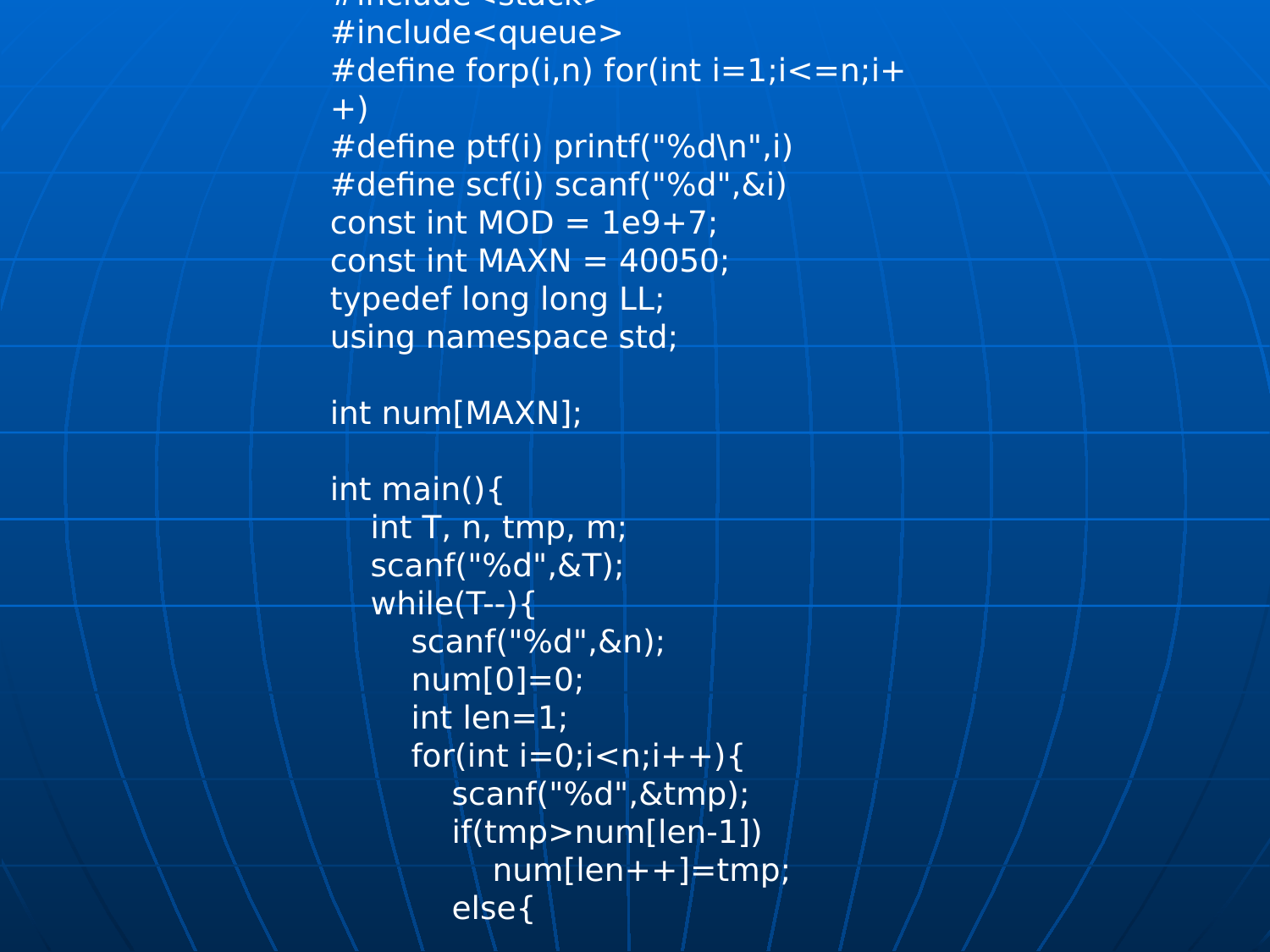

Hdu-1950
#include<iostream>
#include<algorithm>
#include<math.h>
#include<stdio.h>
#include<string.h>
#include<stdlib.h>
#include<stack>
#include<queue>
#define forp(i,n) for(int i=1;i<=n;i++)
#define ptf(i) printf("%d\n",i)
#define scf(i) scanf("%d",&i)
const int MOD = 1e9+7;
const int MAXN = 40050;
typedef long long LL;
using namespace std;

int num[MAXN];

int main(){
    int T, n, tmp, m;
    scanf("%d",&T);
    while(T--){
        scanf("%d",&n);
        num[0]=0;
        int len=1;
        for(int i=0;i<n;i++){
            scanf("%d",&tmp);
            if(tmp>num[len-1])
                num[len++]=tmp;
            else{
                m=upper_bound(num,num+len,tmp)-num;
                num[m]=tmp;
            }34         }
        printf("%d\n",len-1);
    }
    return 0;
}